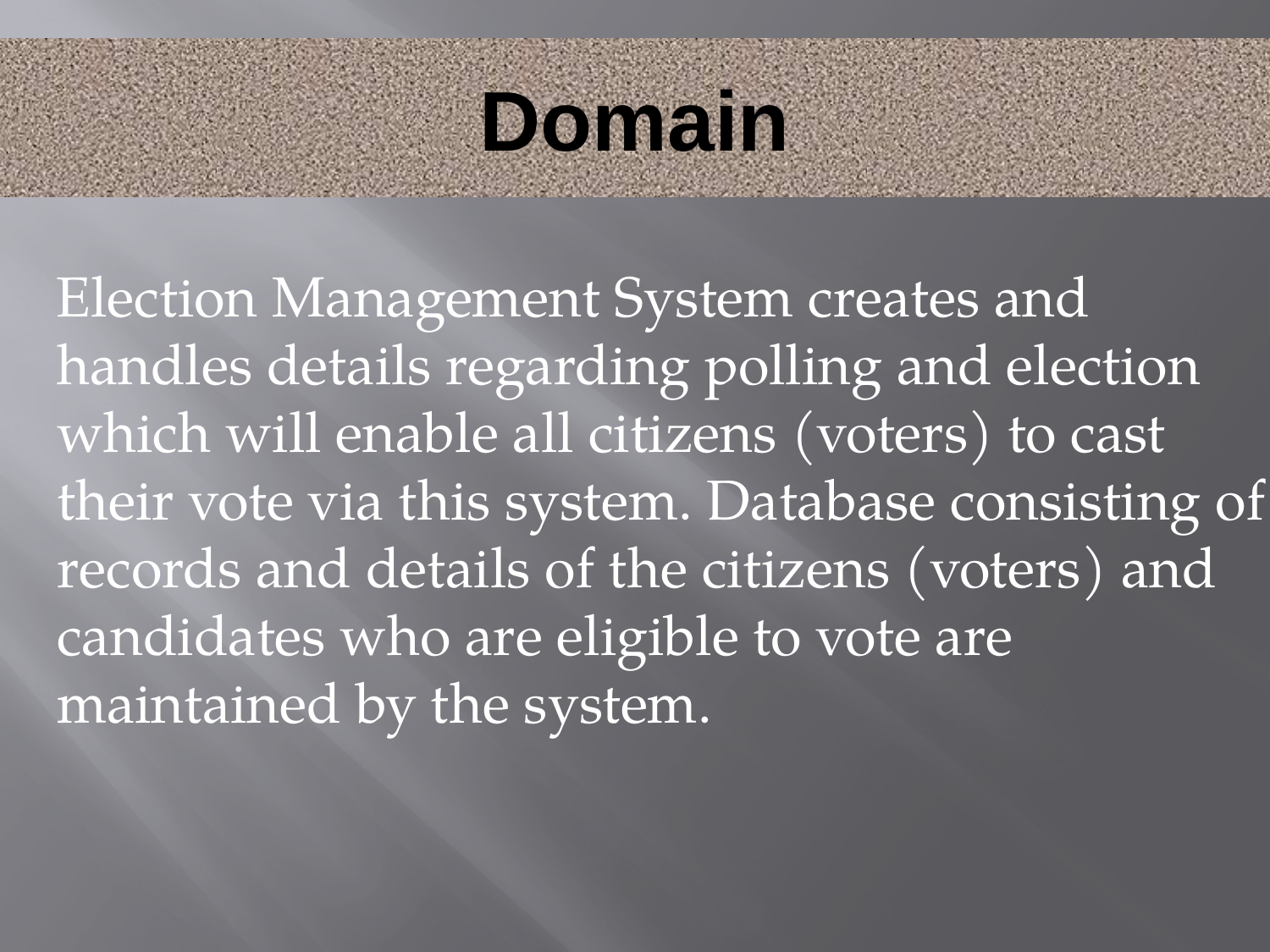

# Domain
    Election Management System creates and handles details regarding polling and election which will enable all citizens (voters) to cast their vote via this system. Database consisting of records and details of the citizens (voters) and candidates who are eligible to vote are maintained by the system.